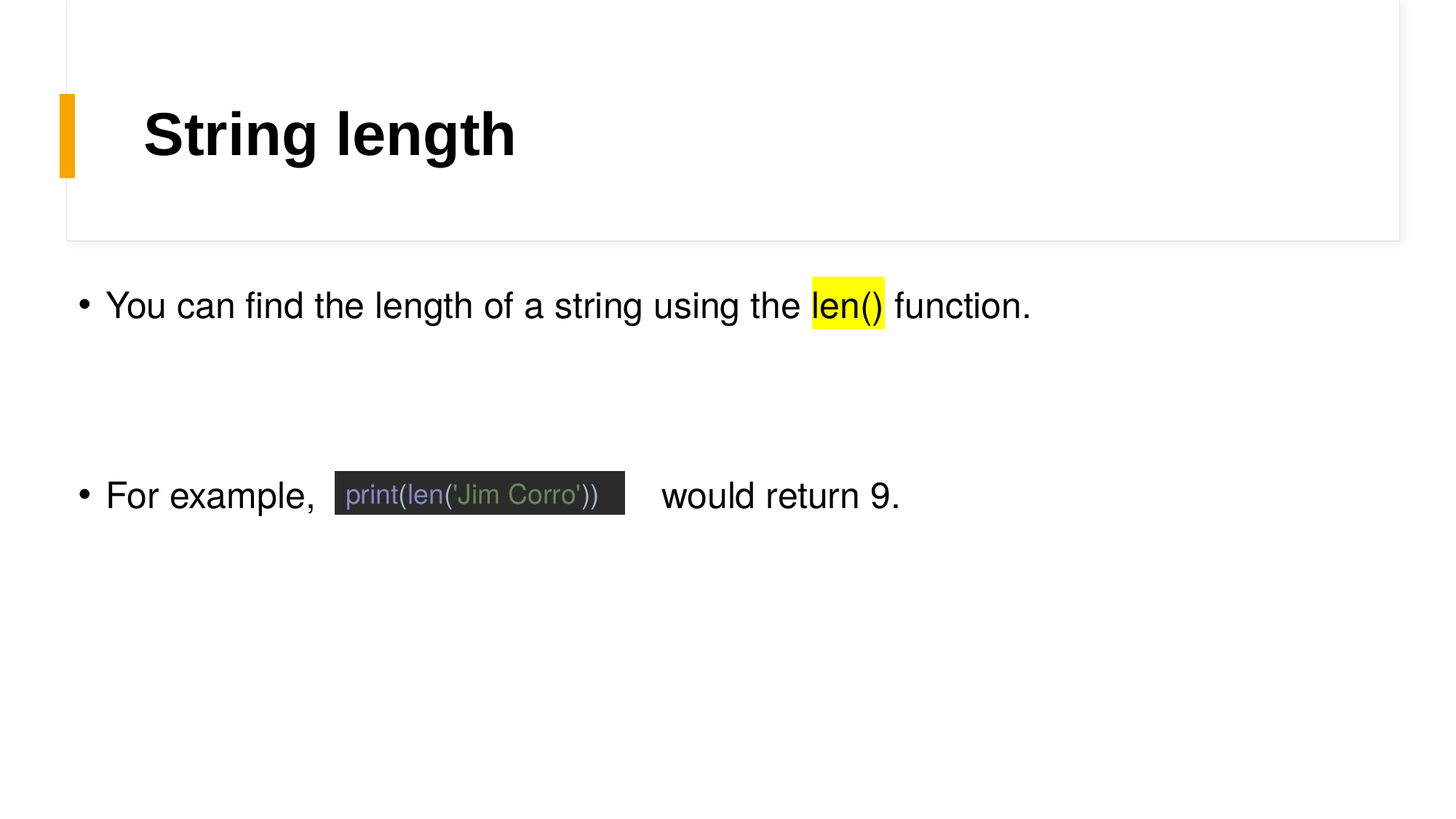

# String length
You can find the length of a string using the len() function.

For example, 			 would return 9.
print(len('Jim Corro'))